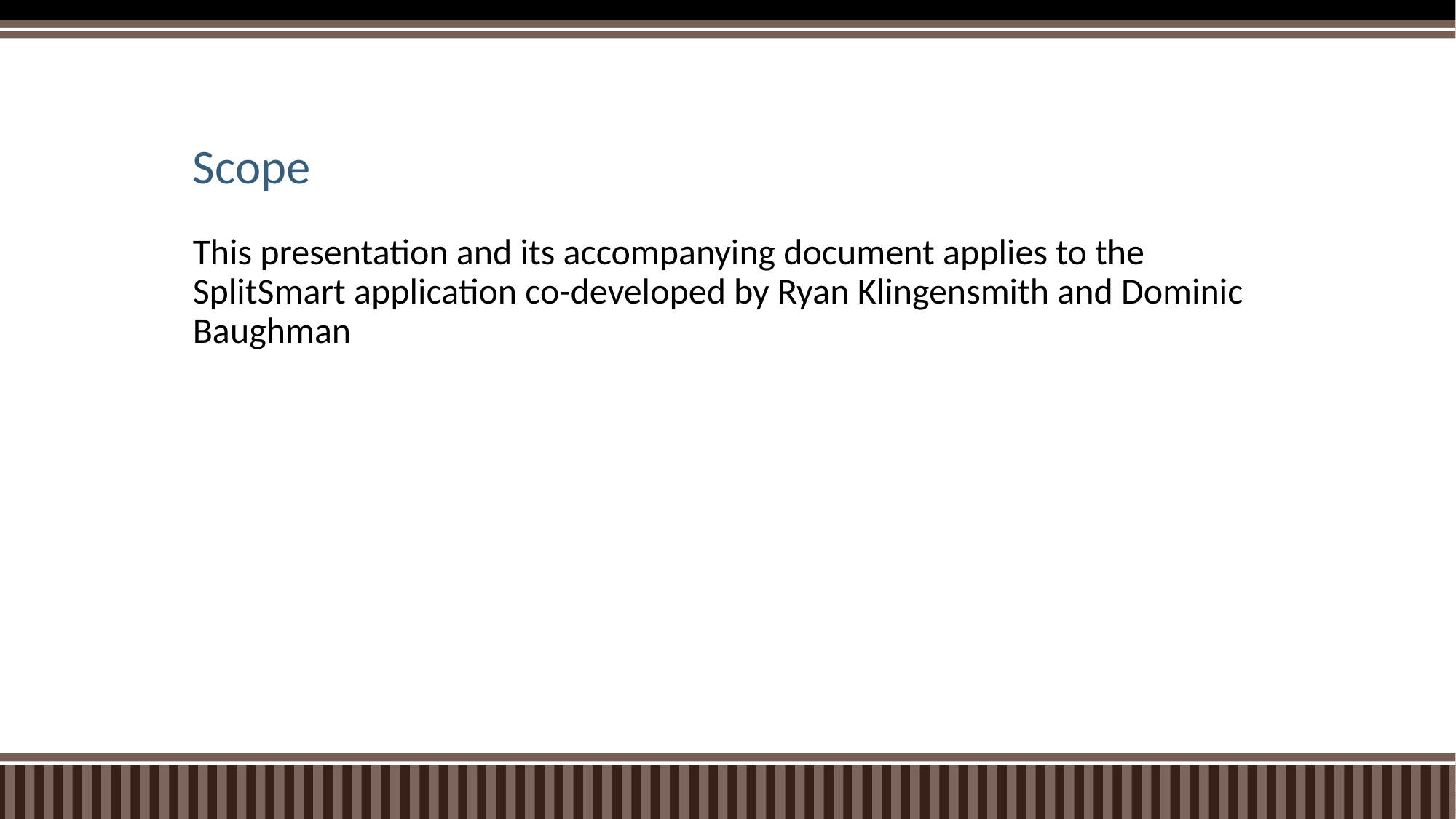

# Scope
This presentation and its accompanying document applies to the SplitSmart application co-developed by Ryan Klingensmith and Dominic Baughman